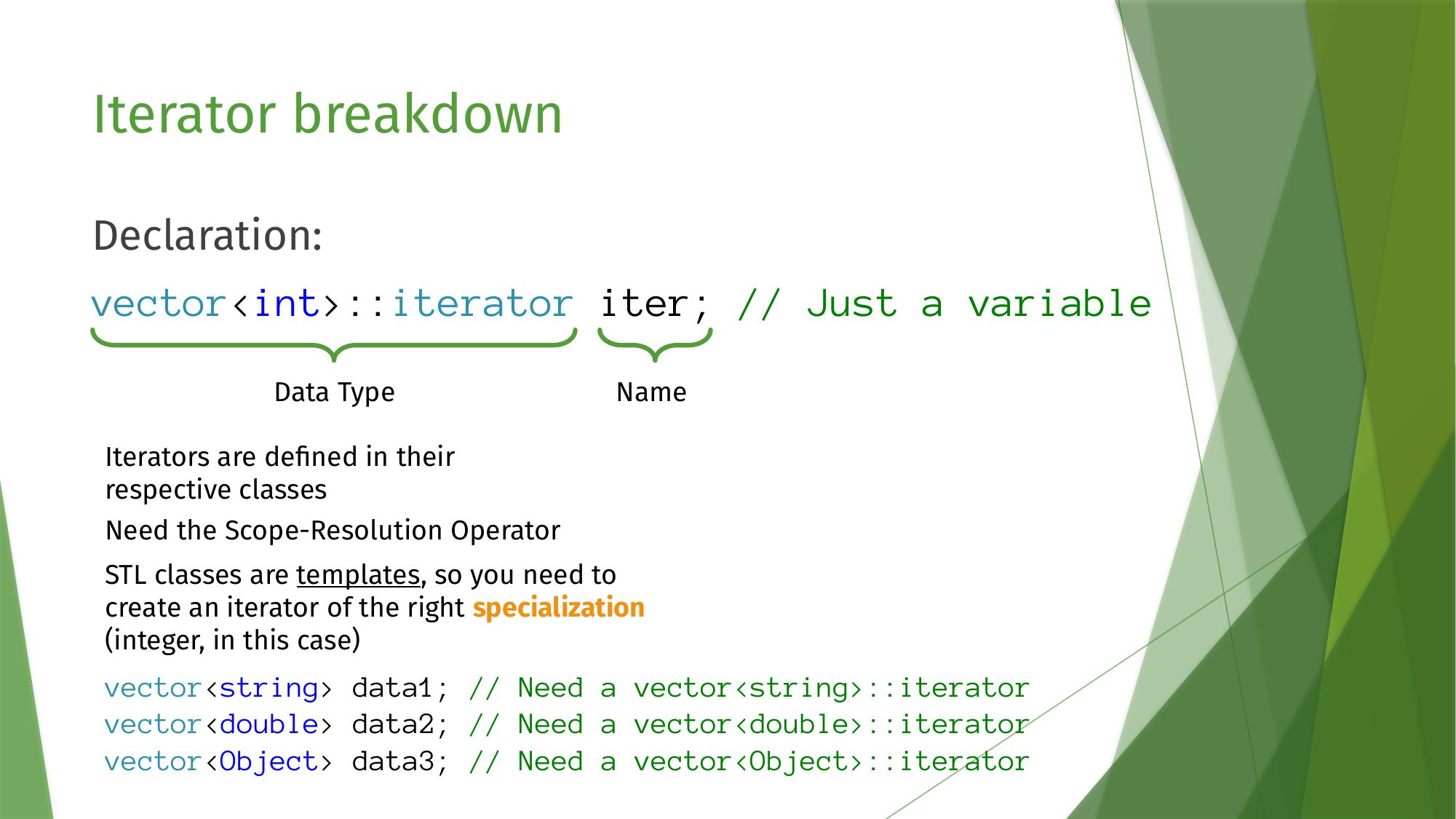

# Iterator breakdown
Declaration:
vector<int>::iterator iter; // Just a variable

Data Type

Name
Iterators are defined in their respective classes
Need the Scope-Resolution Operator
STL classes are templates, so you need to create an iterator of the right specialization
(integer, in this case)
vector<string> data1; // Need a vector<string>::iterator
vector<double> data2; // Need a vector<double>::iterator
vector<Object> data3; // Need a vector<Object>::iterator